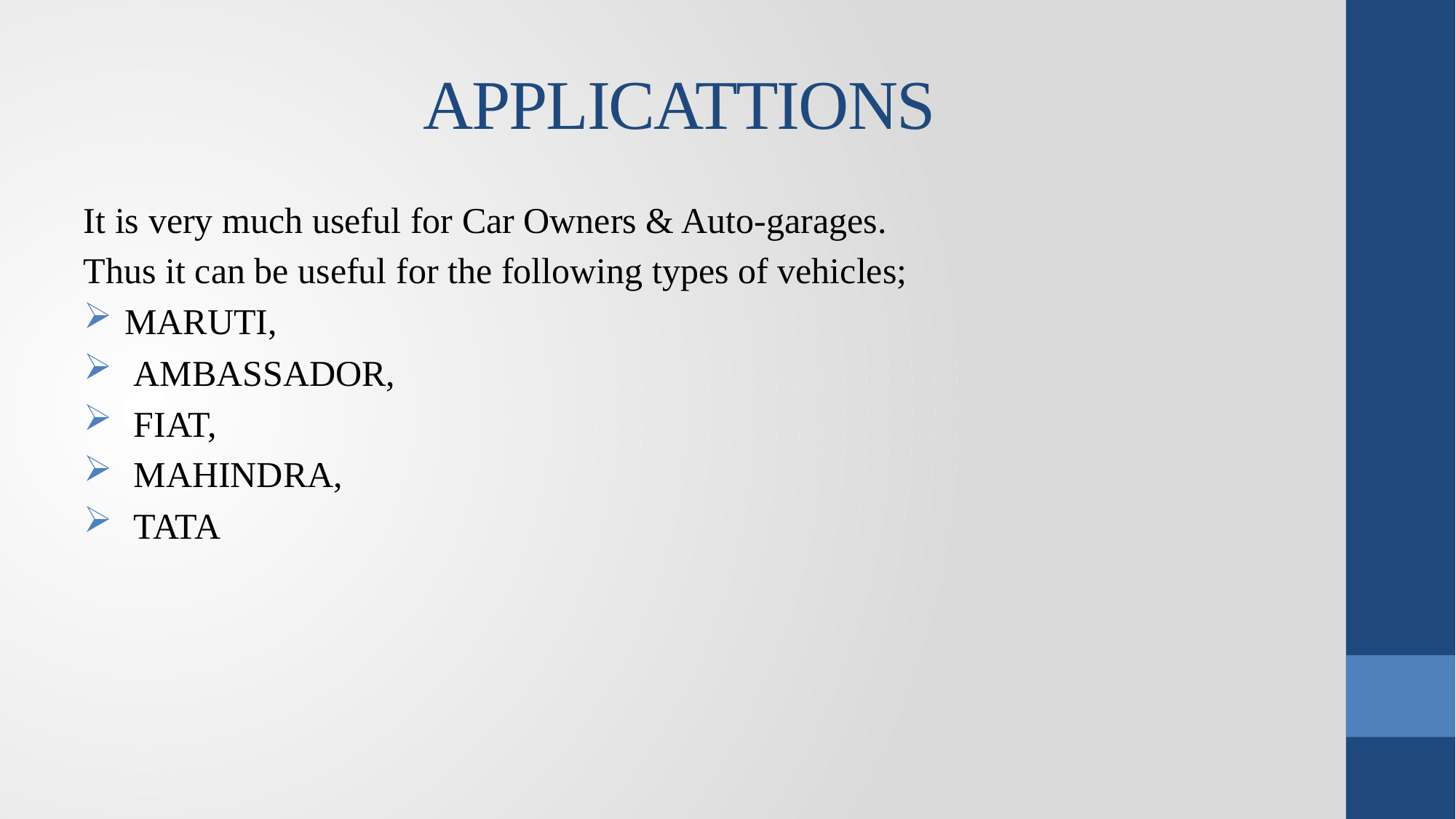

# APPLICATTIONS
It is very much useful for Car Owners & Auto-garages.
Thus it can be useful for the following types of vehicles;
MARUTI,
 AMBASSADOR,
 FIAT,
 MAHINDRA,
 TATA